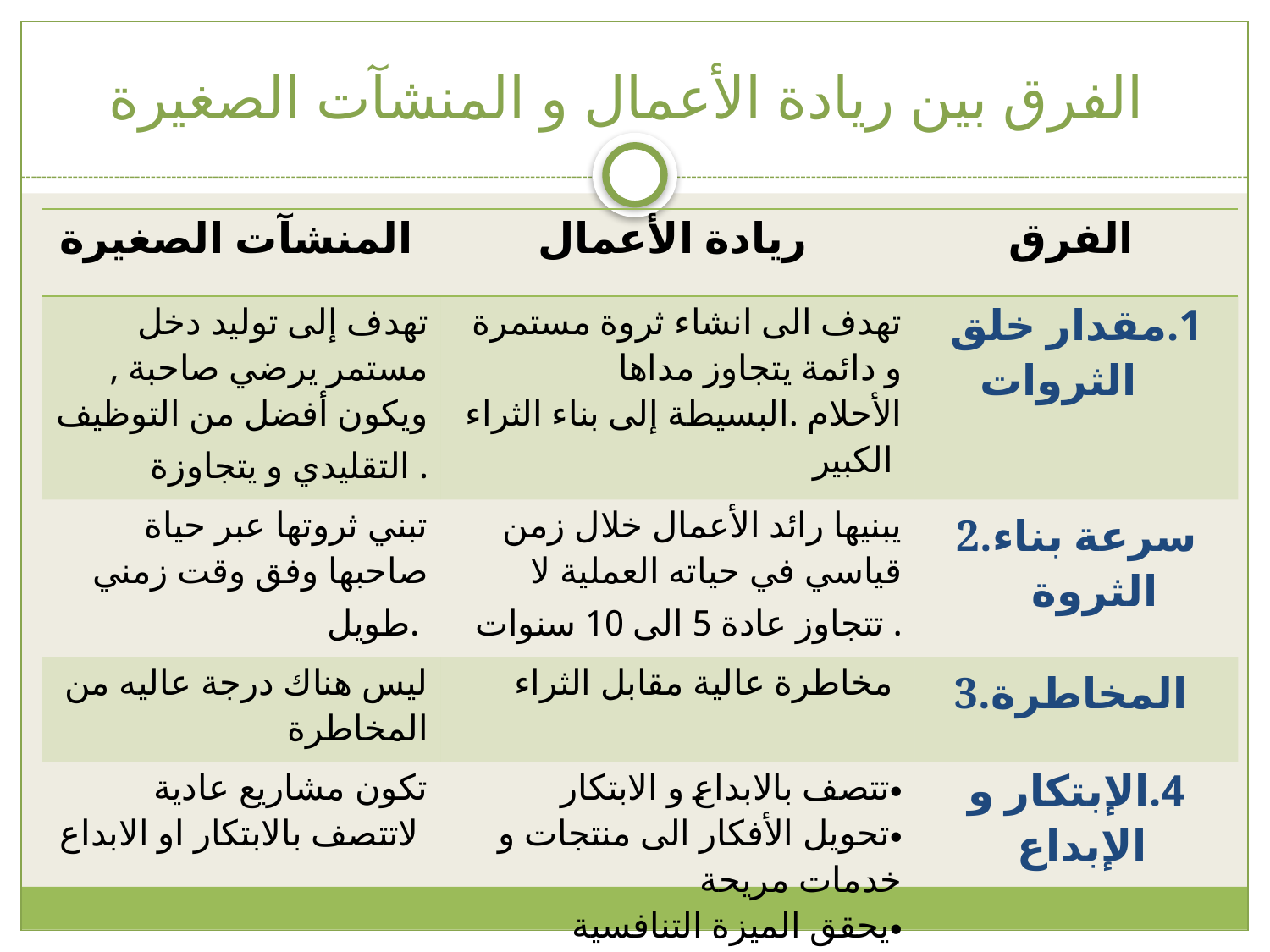

# الفرق بين ريادة الأعمال و المنشآت الصغيرة
| المنشآت الصغيرة | ريادة الأعمال | الفرق |
| --- | --- | --- |
| تهدف إلى توليد دخل مستمر يرضي صاحبة , ويكون أفضل من التوظيف التقليدي و يتجاوزة . | تهدف الى انشاء ثروة مستمرة و دائمة يتجاوز مداها الأحلام .البسيطة إلى بناء الثراء الكبير | 1.مقدار خلق الثروات |
| تبني ثروتها عبر حياة صاحبها وفق وقت زمني طويل. | يبنيها رائد الأعمال خلال زمن قياسي في حياته العملية لا تتجاوز عادة 5 الى 10 سنوات . | 2.سرعة بناء الثروة |
| ليس هناك درجة عاليه من المخاطرة | مخاطرة عالية مقابل الثراء | 3.المخاطرة |
| تكون مشاريع عادية لاتتصف بالابتكار او الابداع | تتصف بالابداع و الابتكار تحويل الأفكار الى منتجات و خدمات مريحة يحقق الميزة التنافسية | 4.الإبتكار و الإبداع |